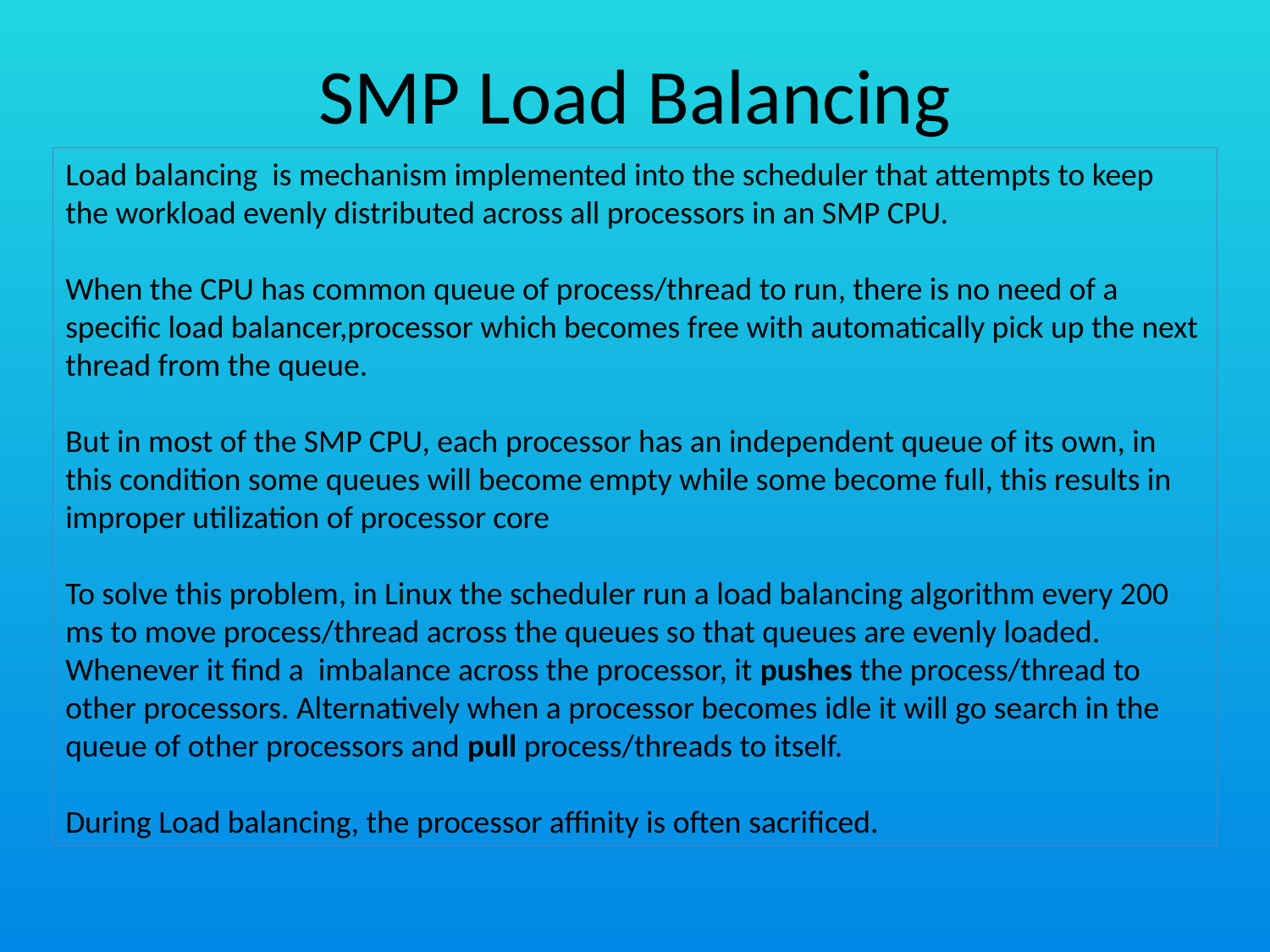

# SMP Load Balancing
Load balancing  is mechanism implemented into the scheduler that attempts to keep the workload evenly distributed across all processors in an SMP CPU.

When the CPU has common queue of process/thread to run, there is no need of a specific load balancer,processor which becomes free with automatically pick up the next thread from the queue.

But in most of the SMP CPU, each processor has an independent queue of its own, in this condition some queues will become empty while some become full, this results in improper utilization of processor core

To solve this problem, in Linux the scheduler run a load balancing algorithm every 200 ms to move process/thread across the queues so that queues are evenly loaded.  Whenever it find a  imbalance across the processor, it pushes the process/thread to other processors. Alternatively when a processor becomes idle it will go search in the queue of other processors and pull process/threads to itself.

During Load balancing, the processor affinity is often sacrificed.